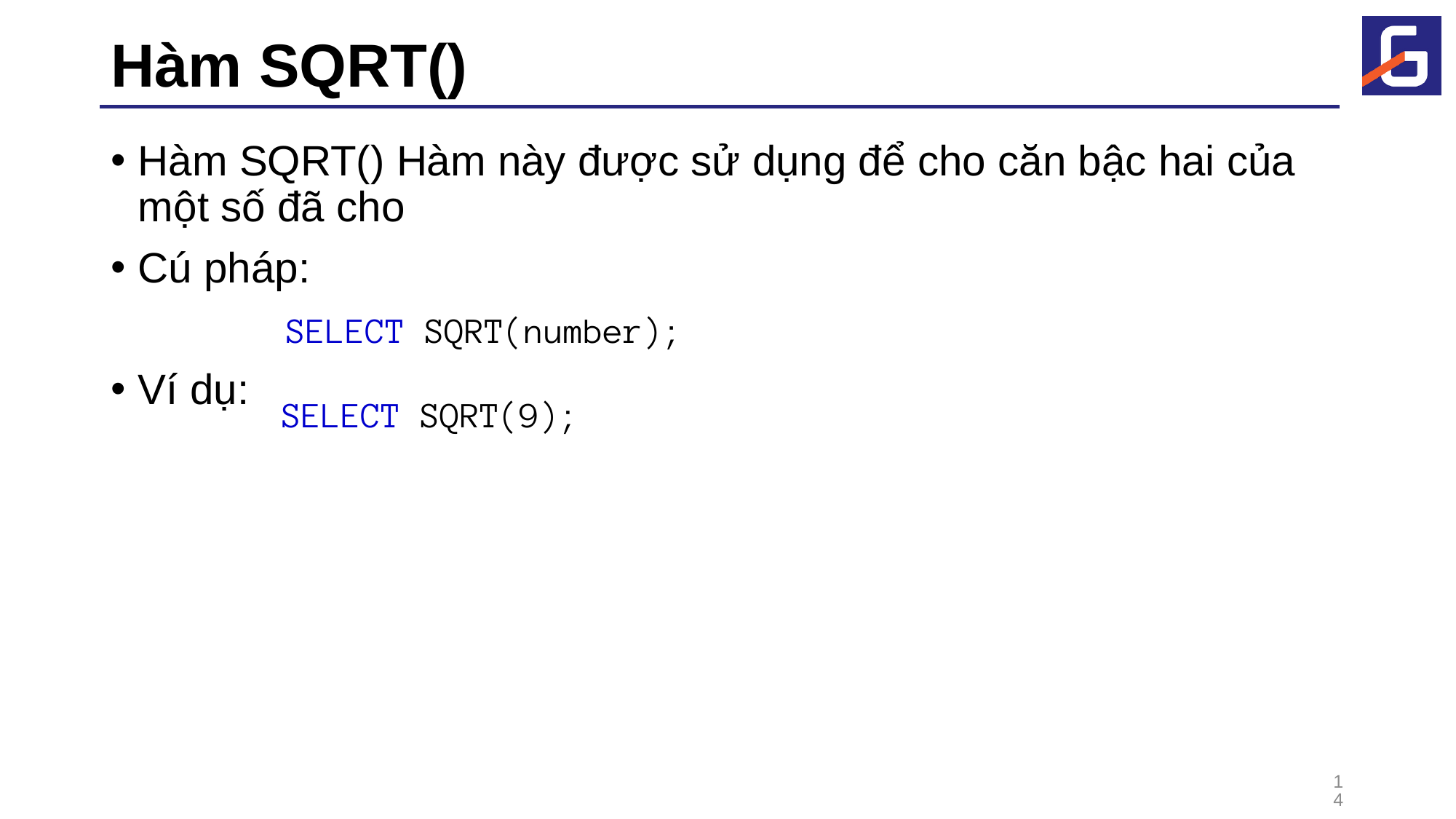

# Hàm SQRT()
Hàm SQRT() Hàm này được sử dụng để cho căn bậc hai của một số đã cho
Cú pháp:

Ví dụ:

SELECT SQRT(number);
SELECT SQRT(9);
14